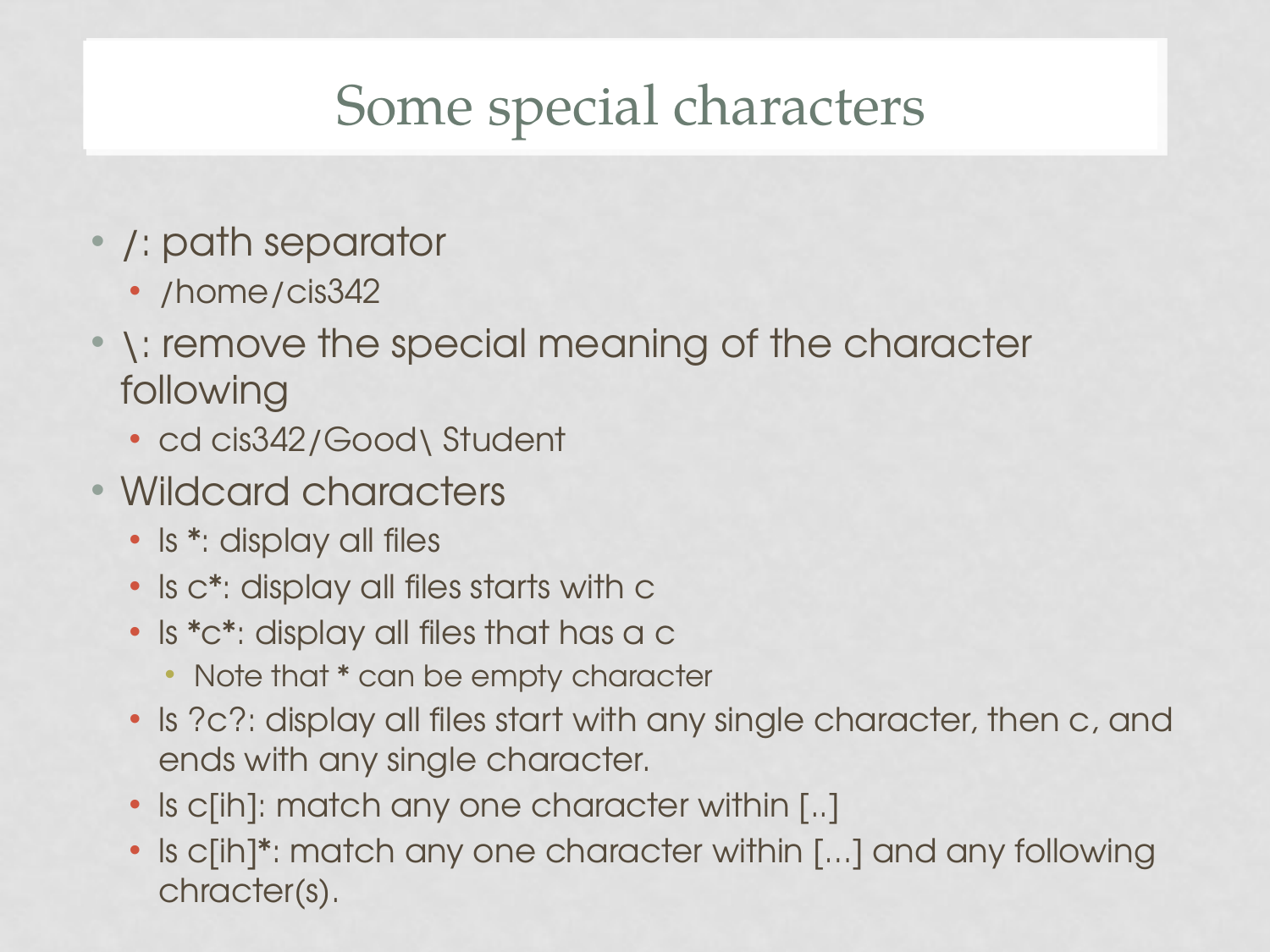

# Some special characters
/: path separator
/home/cis342
\: remove the special meaning of the character following
cd cis342/Good\ Student
Wildcard characters
ls *: display all files
ls c*: display all files starts with c
ls *c*: display all files that has a c
Note that * can be empty character
ls ?c?: display all files start with any single character, then c, and ends with any single character.
ls c[ih]: match any one character within [..]
ls c[ih]*: match any one character within […] and any following chracter(s).